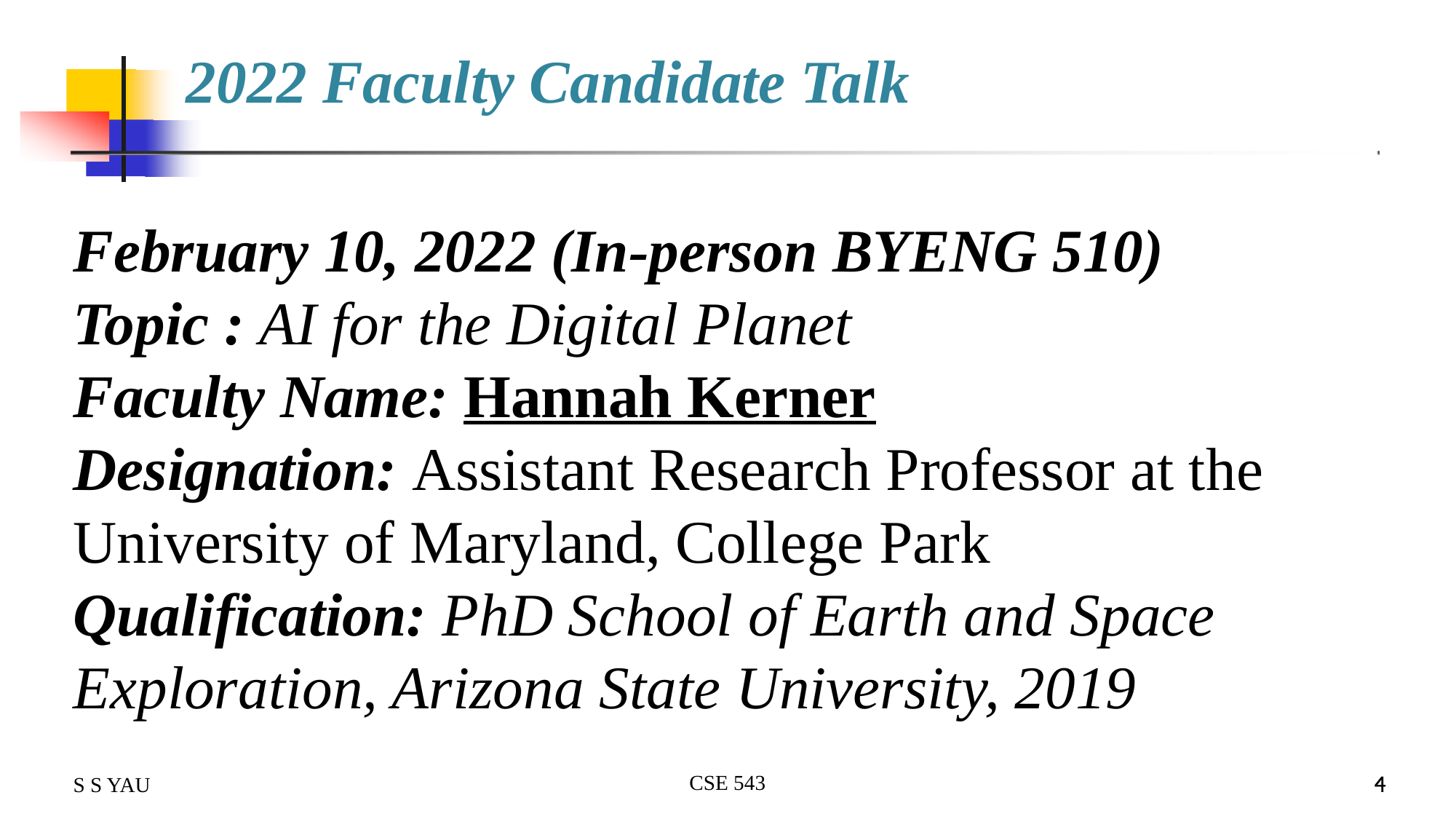

# 2022 Faculty Candidate Talk
February 10, 2022 (In-person BYENG 510)
Topic : AI for the Digital Planet
Faculty Name: Hannah Kerner
Designation: Assistant Research Professor at the University of Maryland, College Park
Qualification: PhD School of Earth and Space Exploration, Arizona State University, 2019
CSE 543
S S YAU
4